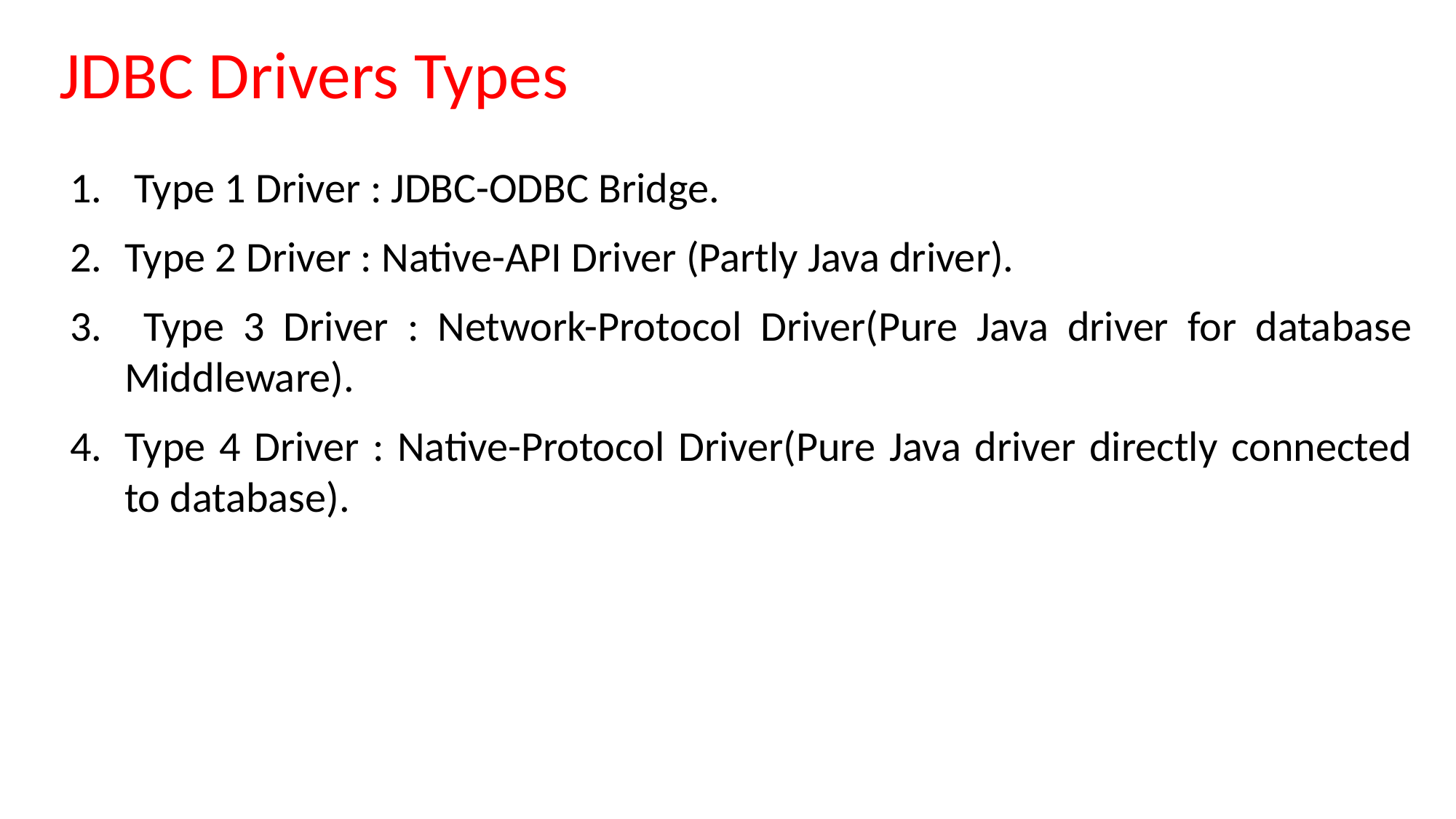

JDBC Drivers Types
 Type 1 Driver : JDBC-ODBC Bridge.
Type 2 Driver : Native-API Driver (Partly Java driver).
 Type 3 Driver : Network-Protocol Driver(Pure Java driver for database Middleware).
Type 4 Driver : Native-Protocol Driver(Pure Java driver directly connected to database).